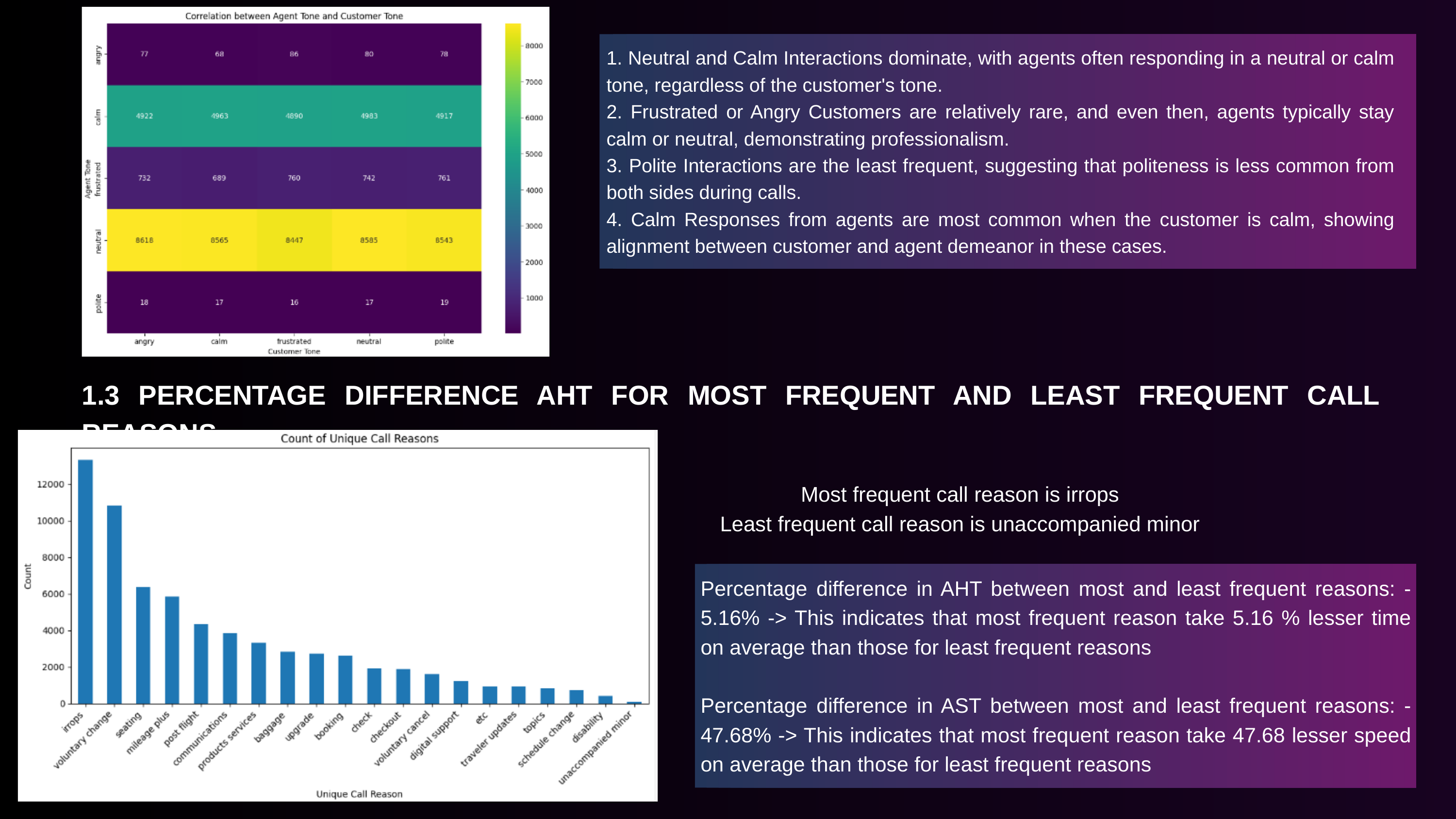

1. Neutral and Calm Interactions dominate, with agents often responding in a neutral or calm tone, regardless of the customer's tone.
2. Frustrated or Angry Customers are relatively rare, and even then, agents typically stay calm or neutral, demonstrating professionalism.
3. Polite Interactions are the least frequent, suggesting that politeness is less common from both sides during calls.
4. Calm Responses from agents are most common when the customer is calm, showing alignment between customer and agent demeanor in these cases.
1.3 PERCENTAGE DIFFERENCE AHT FOR MOST FREQUENT AND LEAST FREQUENT CALL REASONS

Most frequent call reason is irrops
Least frequent call reason is unaccompanied minor

Percentage difference in AHT between most and least frequent reasons: -5.16% -> This indicates that most frequent reason take 5.16 % lesser time on average than those for least frequent reasons

Percentage difference in AST between most and least frequent reasons: -47.68% -> This indicates that most frequent reason take 47.68 lesser speed on average than those for least frequent reasons